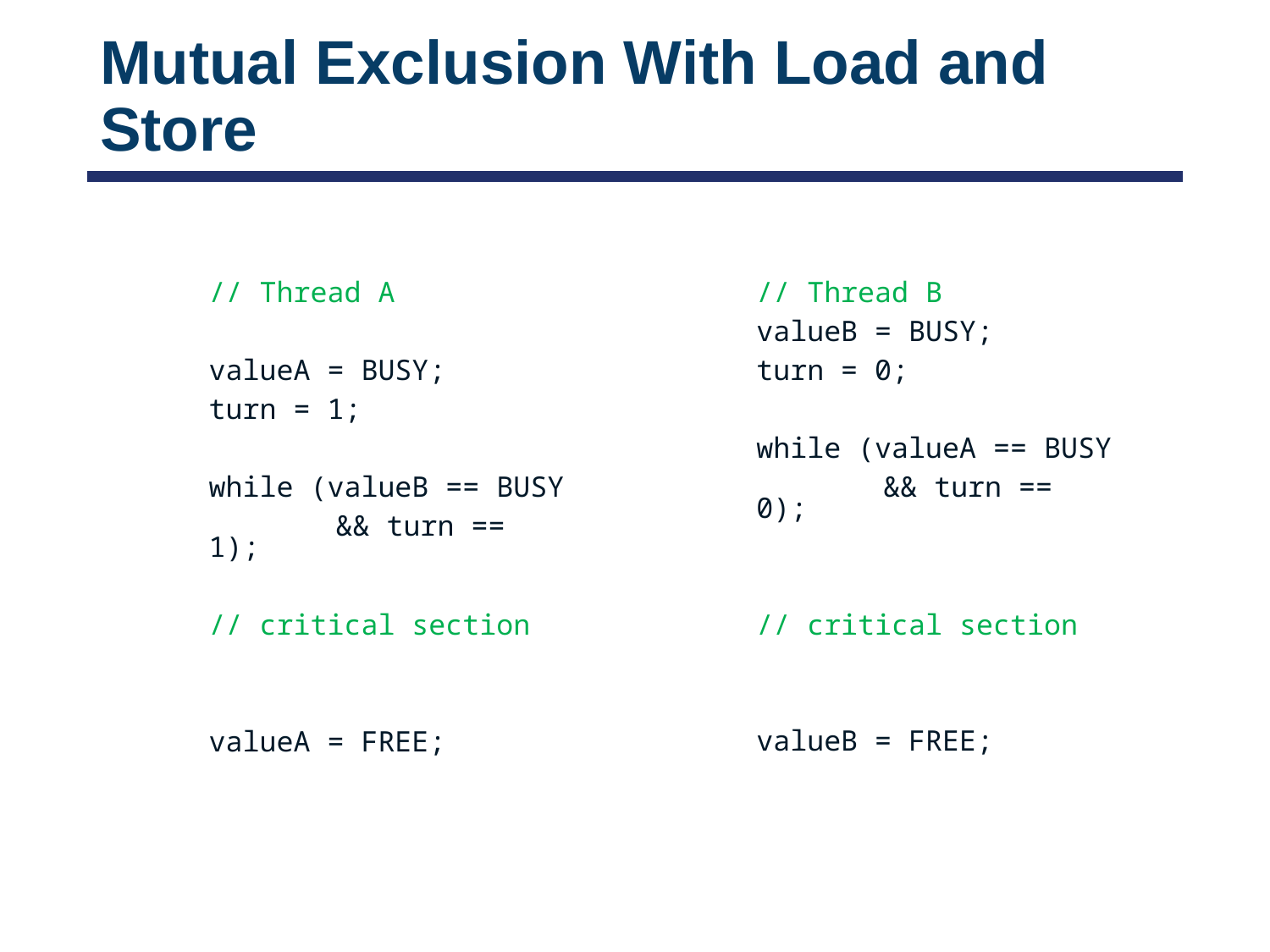

# Mutual Exclusion With Load and Store
// Thread B
valueB = BUSY;
turn = 0;

while (valueA == BUSY
	&& turn == 0);

// critical section

valueB = FREE;
// Thread A

valueA = BUSY;
turn = 1;

while (valueB == BUSY
	&& turn == 1);

// critical section

valueA = FREE;